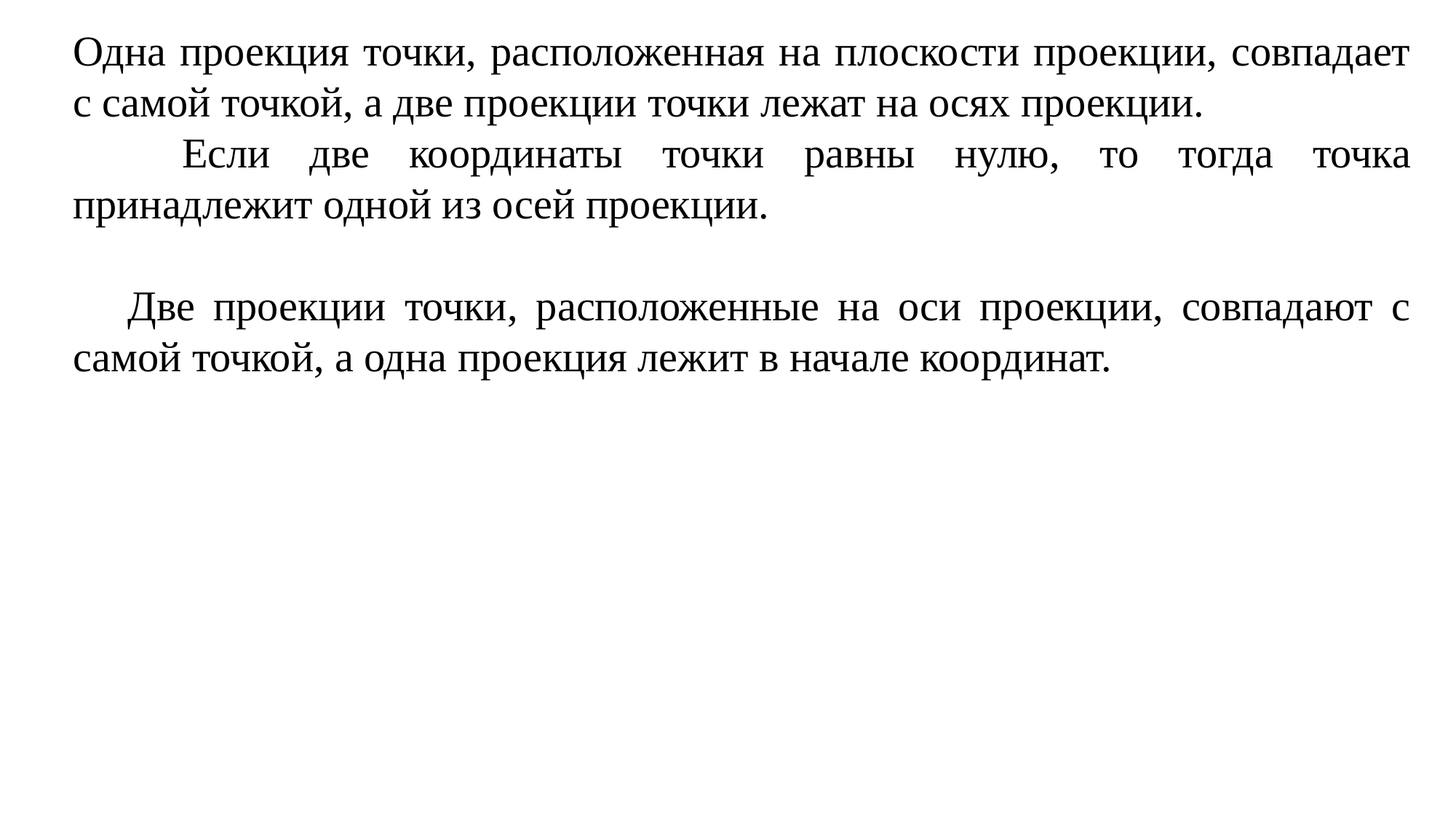

Одна проекция точки, расположенная на плоскости проекции, совпадает с самой точкой, а две проекции точки лежат на осях проекции.
	Если две координаты точки равны нулю, то тогда точка принадлежит одной из осей проекции.

Две проекции точки, расположенные на оси проекции, совпадают с самой точкой, а одна проекция лежит в начале координат.